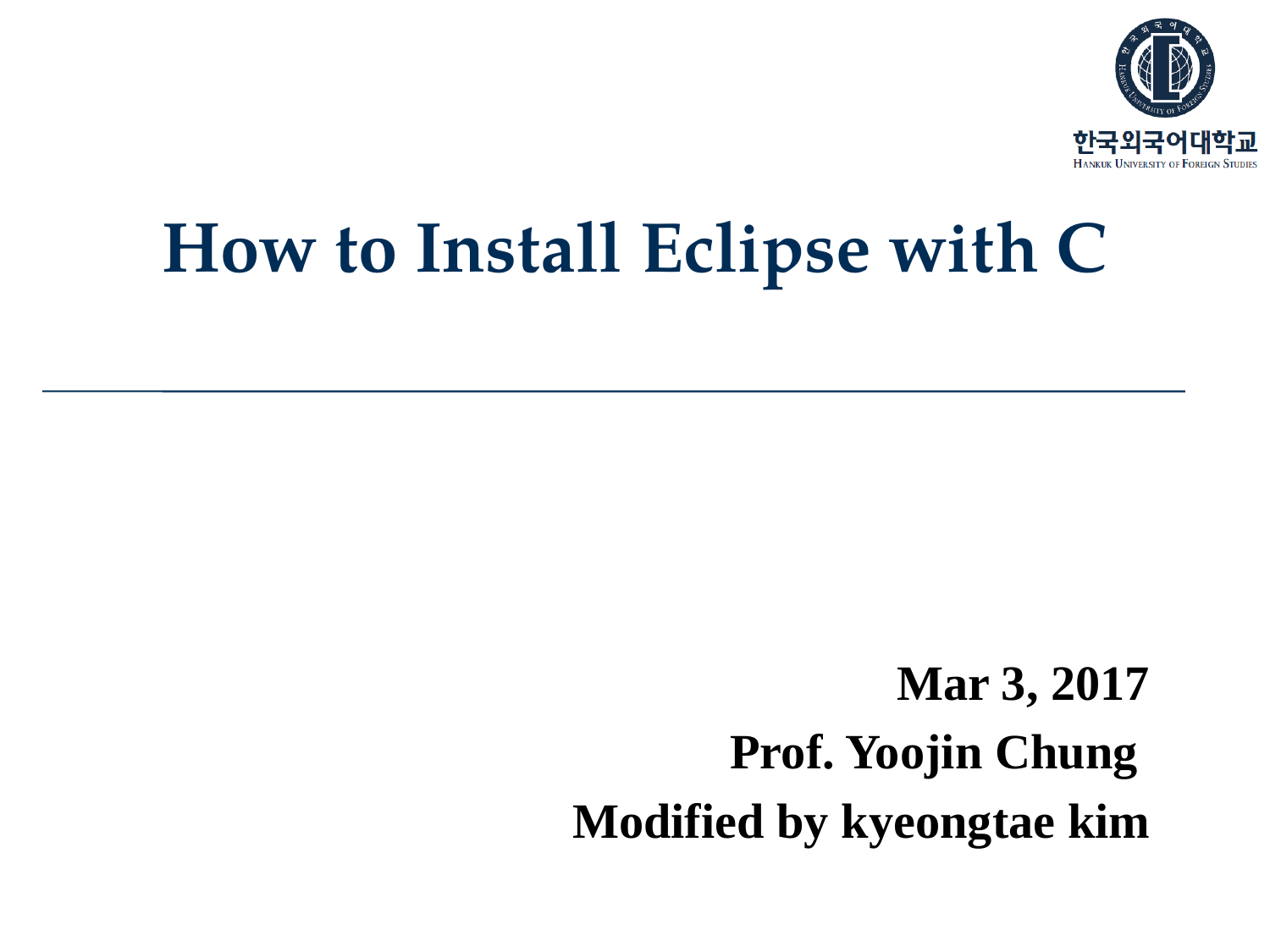

# How to Install Eclipse with C

Mar 3, 2017
Prof. Yoojin Chung
Modified by kyeongtae kim